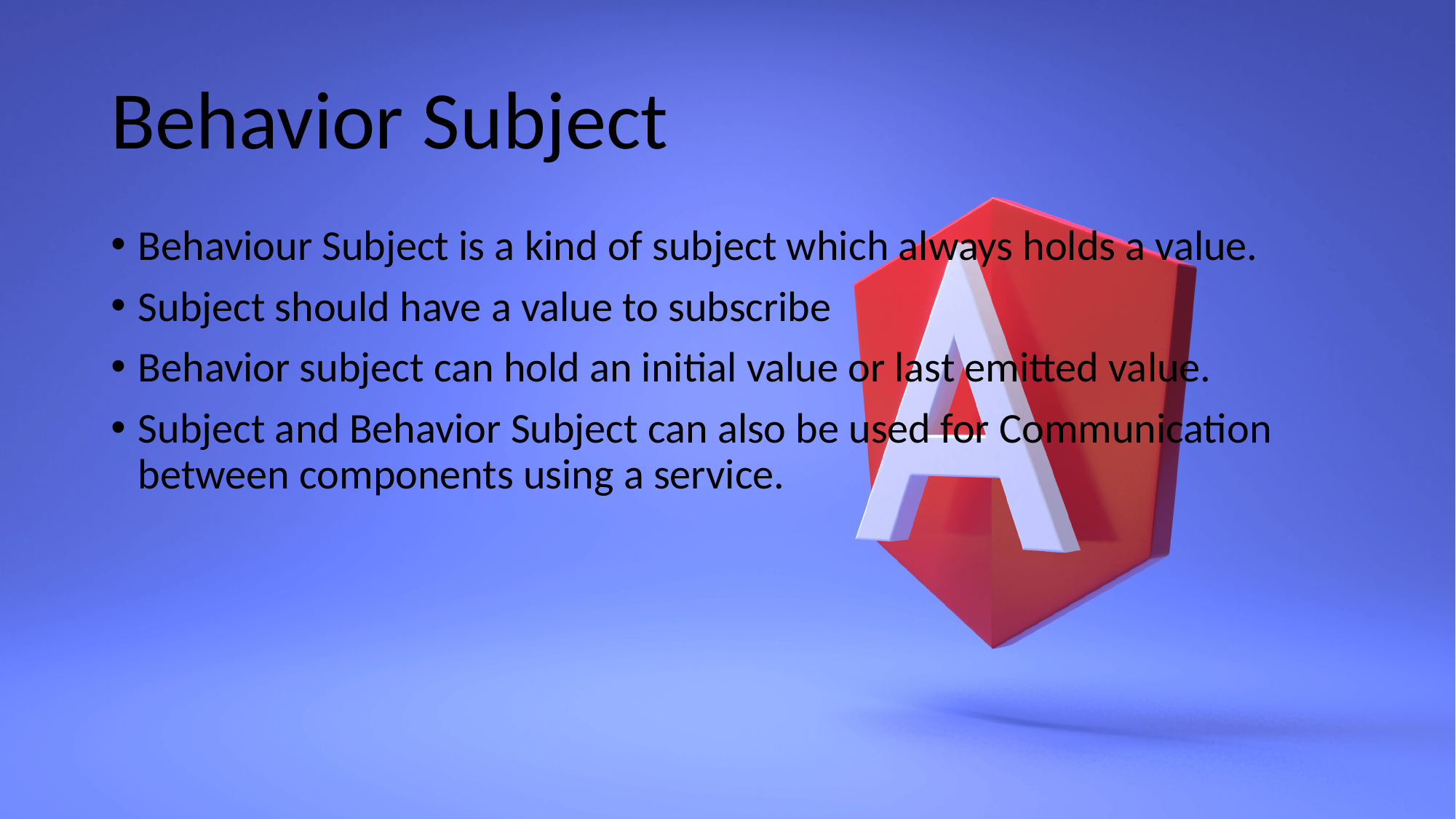

# Behavior Subject
Behaviour Subject is a kind of subject which always holds a value.
Subject should have a value to subscribe
Behavior subject can hold an initial value or last emitted value.
Subject and Behavior Subject can also be used for Communication between components using a service.